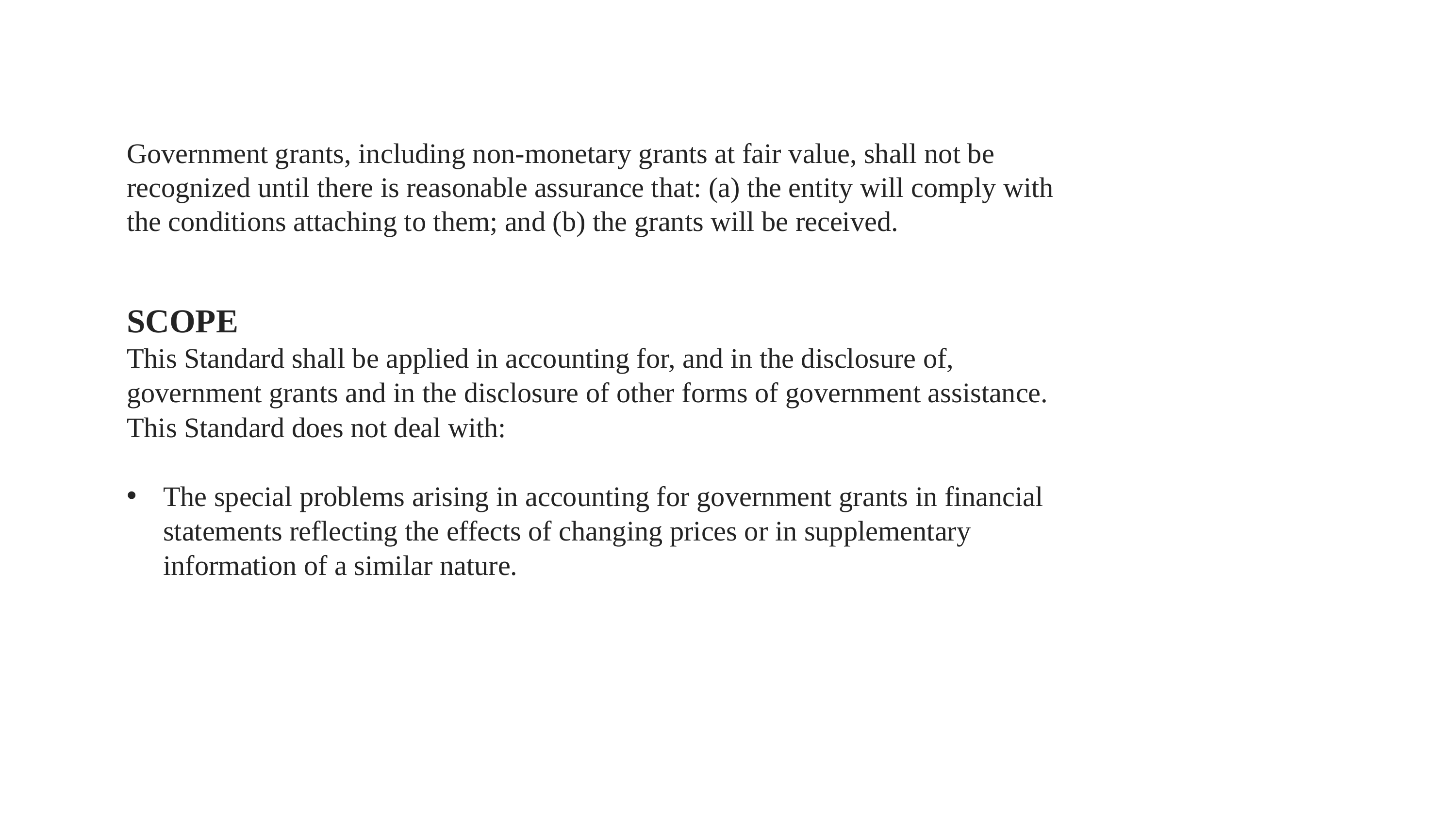

Government grants, including non-monetary grants at fair value, shall not be recognized until there is reasonable assurance that: (a) the entity will comply with the conditions attaching to them; and (b) the grants will be received.

SCOPE
This Standard shall be applied in accounting for, and in the disclosure of, government grants and in the disclosure of other forms of government assistance. This Standard does not deal with:

The special problems arising in accounting for government grants in financial statements reflecting the effects of changing prices or in supplementary information of a similar nature.